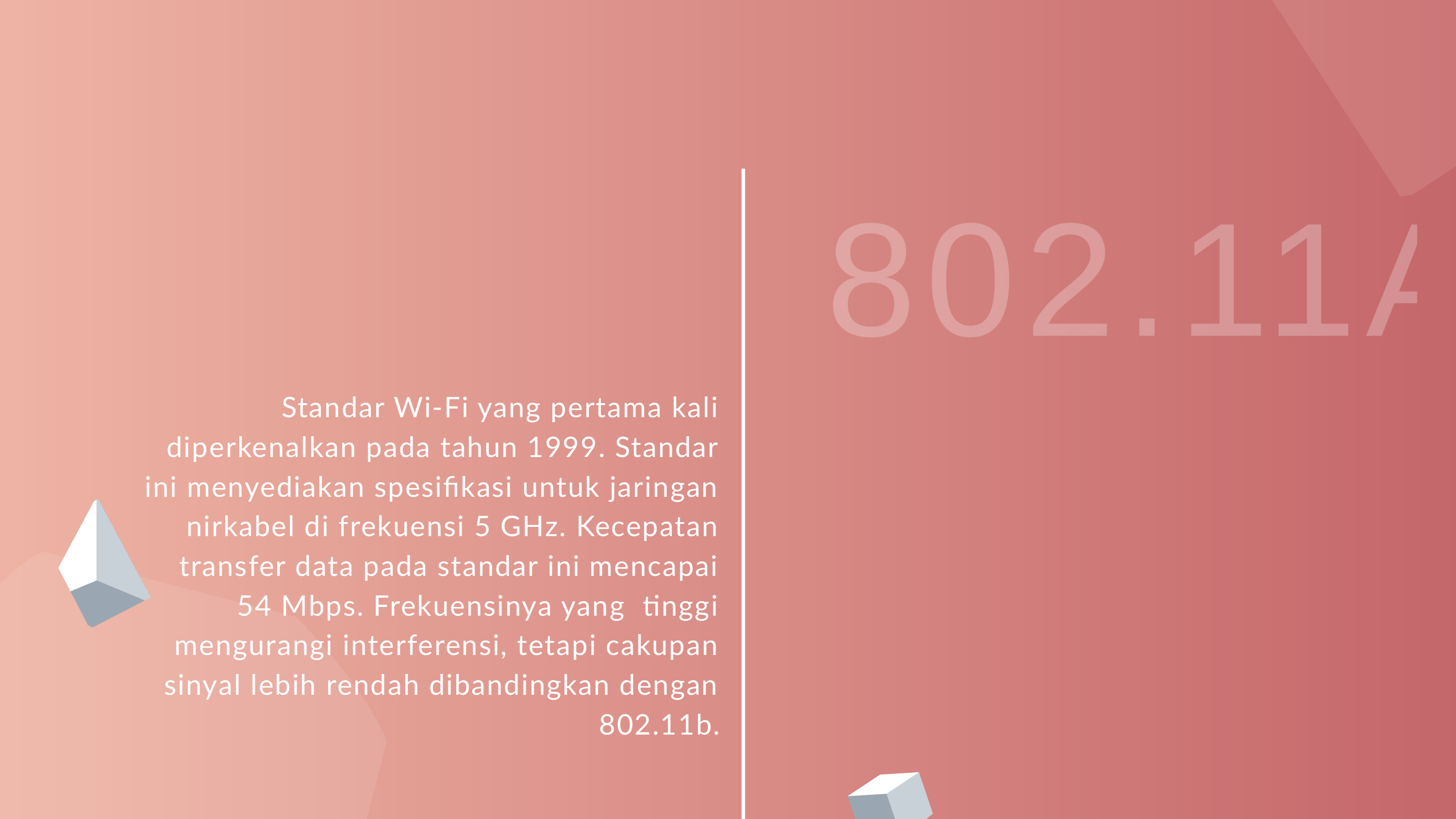

802.11A

Standar Wi-Fi yang pertama kali diperkenalkan pada tahun 1999. Standar ini menyediakan spesifikasi untuk jaringan nirkabel di frekuensi 5 GHz. Kecepatan transfer data pada standar ini mencapai 54 Mbps. Frekuensinya yang  tinggi mengurangi interferensi, tetapi cakupan sinyal lebih rendah dibandingkan dengan 802.11b.